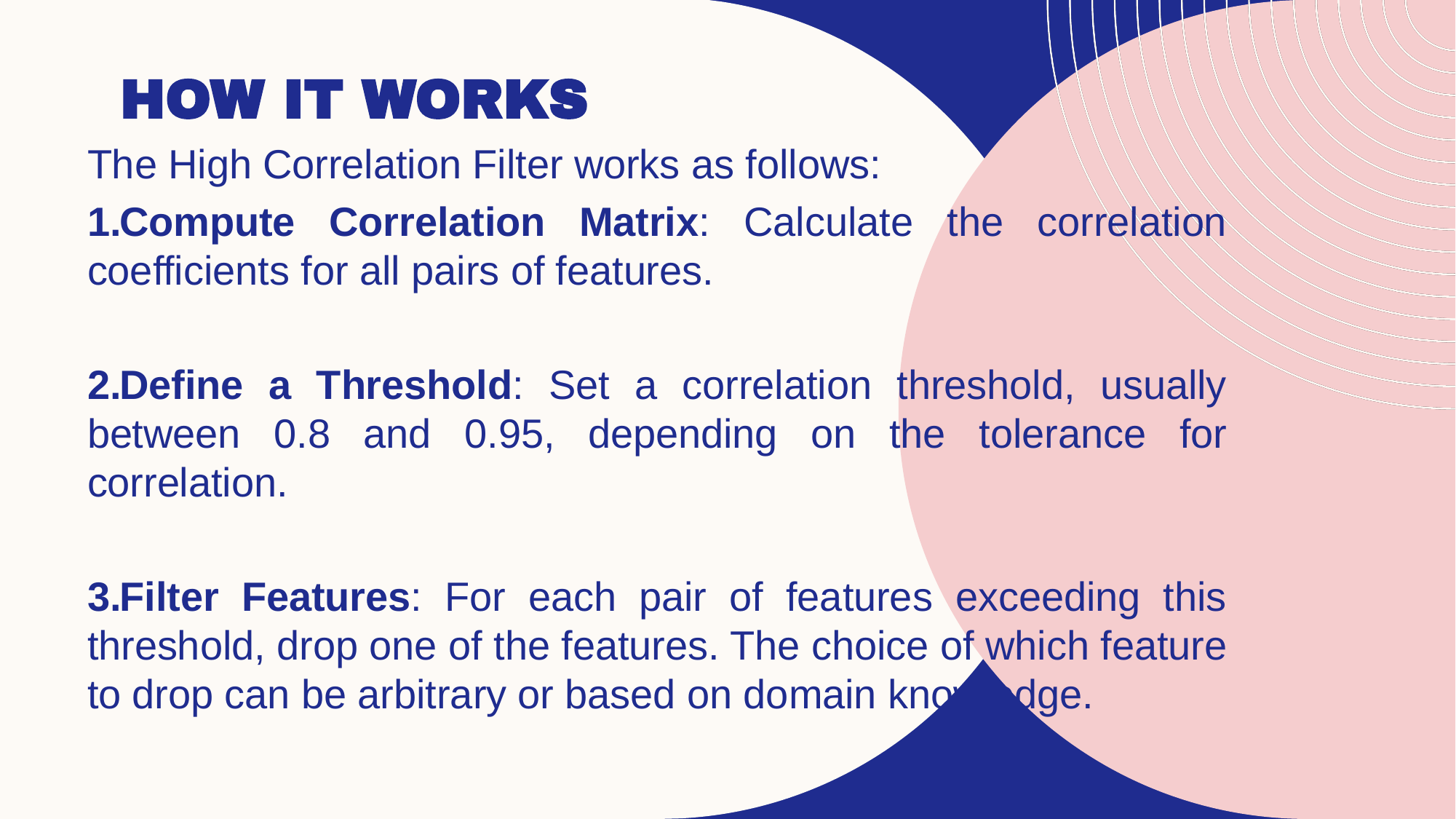

# How It Works
The High Correlation Filter works as follows:
Compute Correlation Matrix: Calculate the correlation coefficients for all pairs of features.

Define a Threshold: Set a correlation threshold, usually between 0.8 and 0.95, depending on the tolerance for correlation.

Filter Features: For each pair of features exceeding this threshold, drop one of the features. The choice of which feature to drop can be arbitrary or based on domain knowledge.